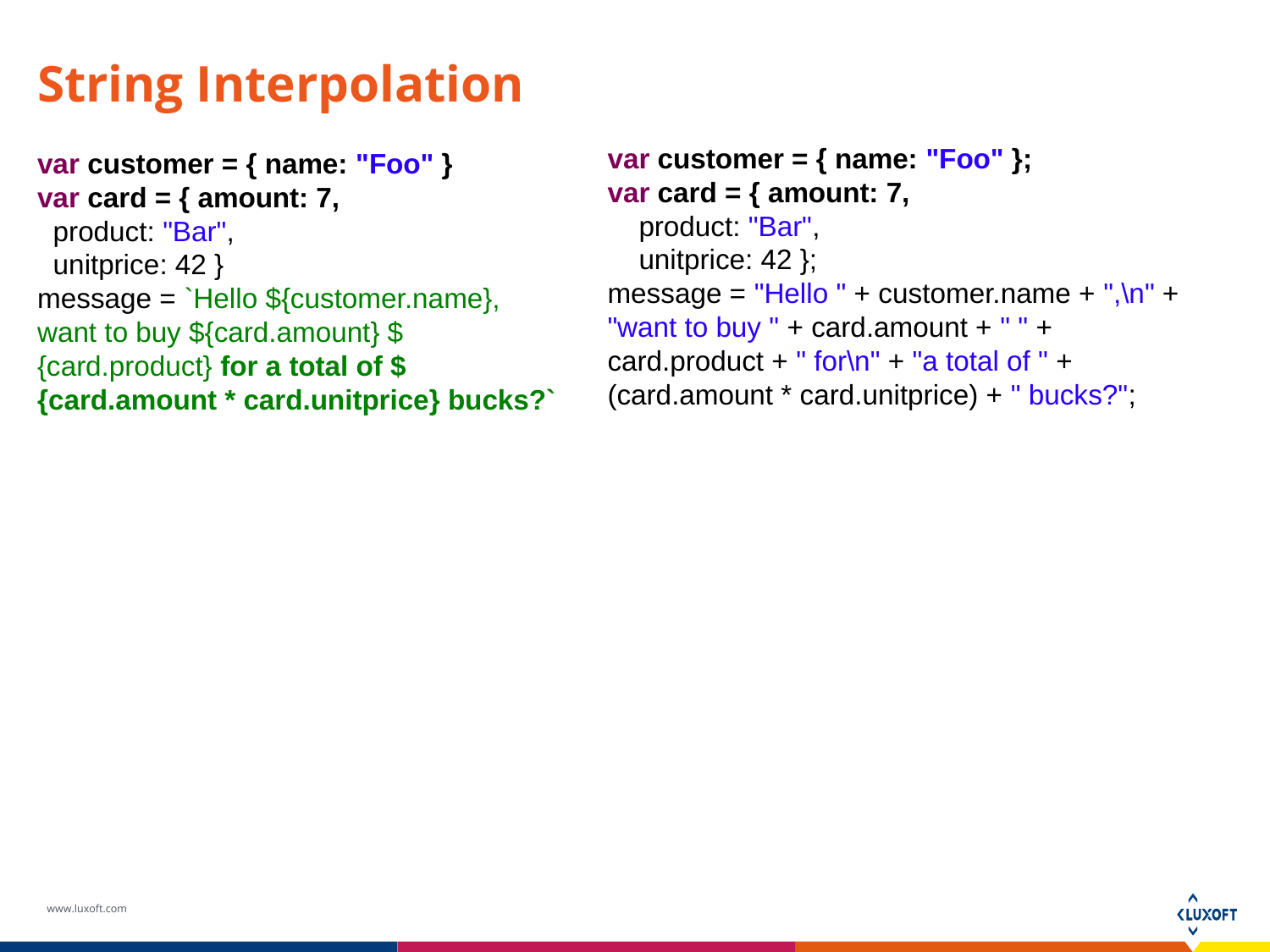

String Interpolation

var customer = { name: "Foo" }
var card = { amount: 7,
  product: "Bar",
  unitprice: 42 }
message = `Hello ${customer.name}, want to buy ${card.amount} ${card.product} for a total of ${card.amount * card.unitprice} bucks?`

var customer = { name: "Foo" };
var card = { amount: 7,
    product: "Bar",
    unitprice: 42 };
message = "Hello " + customer.name + ",\n" + "want to buy " + card.amount + " " + card.product + " for\n" + "a total of " + (card.amount * card.unitprice) + " bucks?";